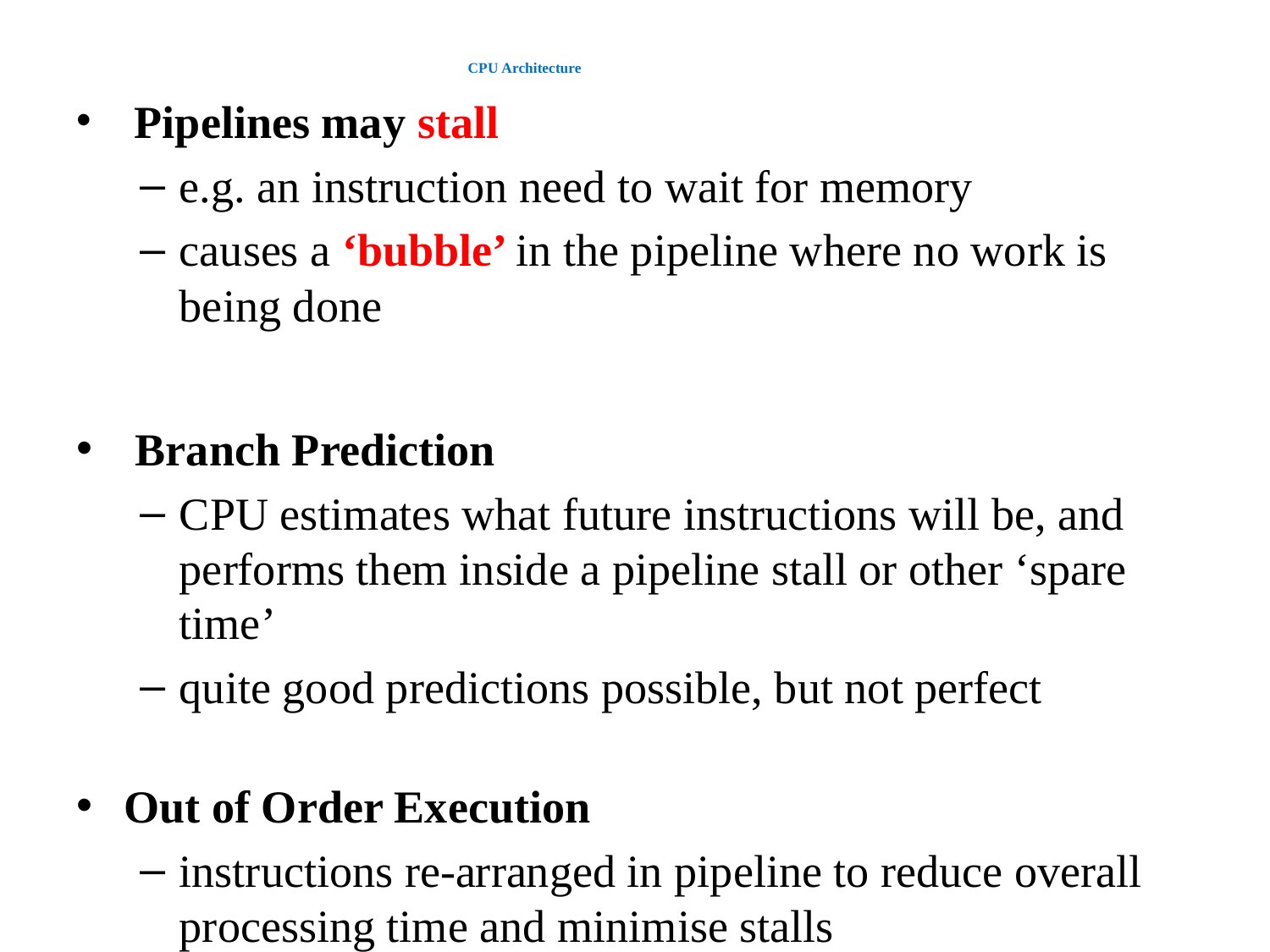

# CPU Architecture
 Pipelines may stall
e.g. an instruction need to wait for memory
causes a ‘bubble’ in the pipeline where no work is being done

 Branch Prediction
CPU estimates what future instructions will be, and performs them inside a pipeline stall or other ‘spare time’
quite good predictions possible, but not perfect
Out of Order Execution
instructions re-arranged in pipeline to reduce overall processing time and minimise stalls